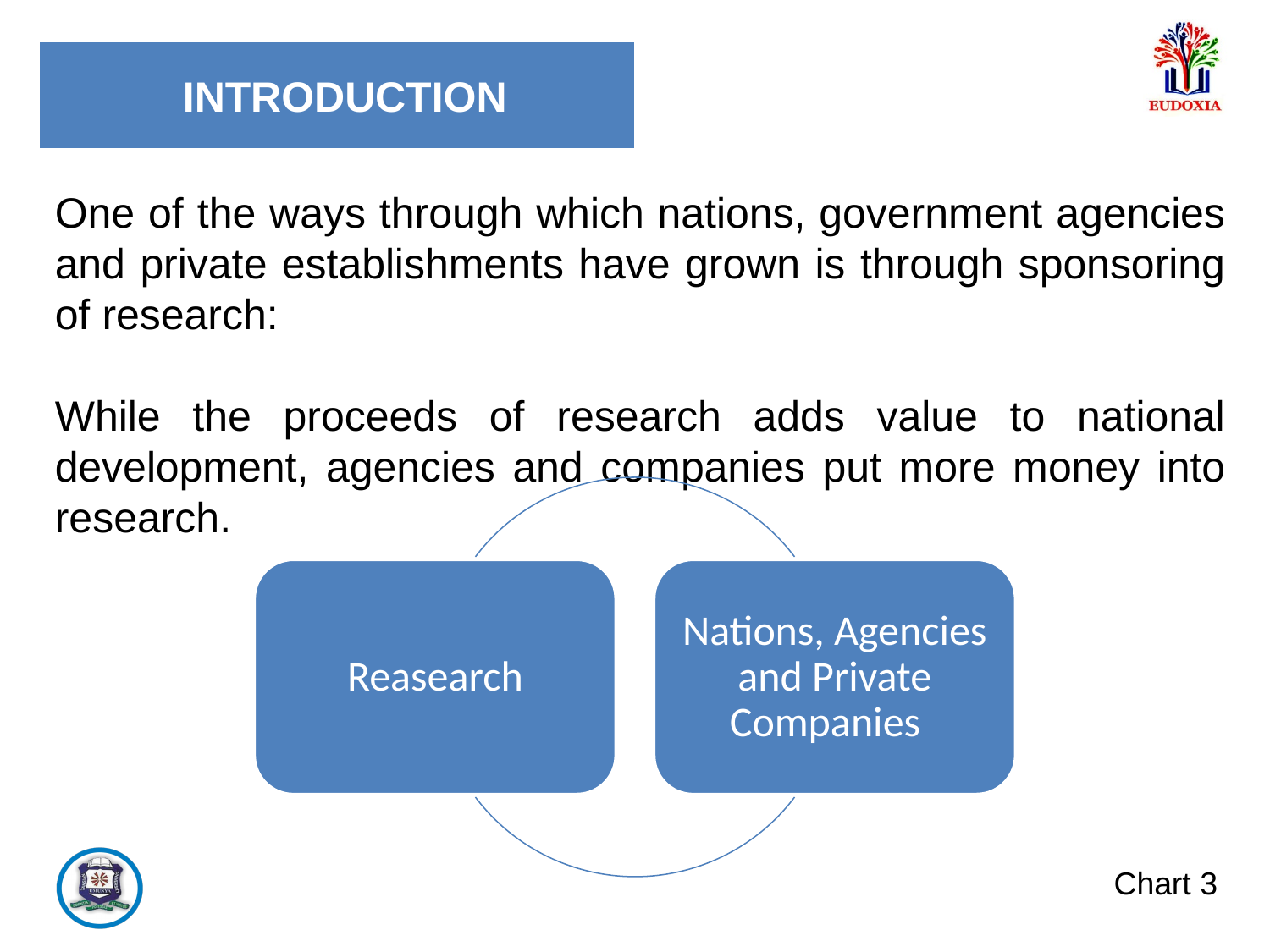

INTRODUCTION
One of the ways through which nations, government agencies and private establishments have grown is through sponsoring of research:

While the proceeds of research adds value to national development, agencies and companies put more money into research.

Reasearch
Nations, Agencies and Private Companies
Chart 3